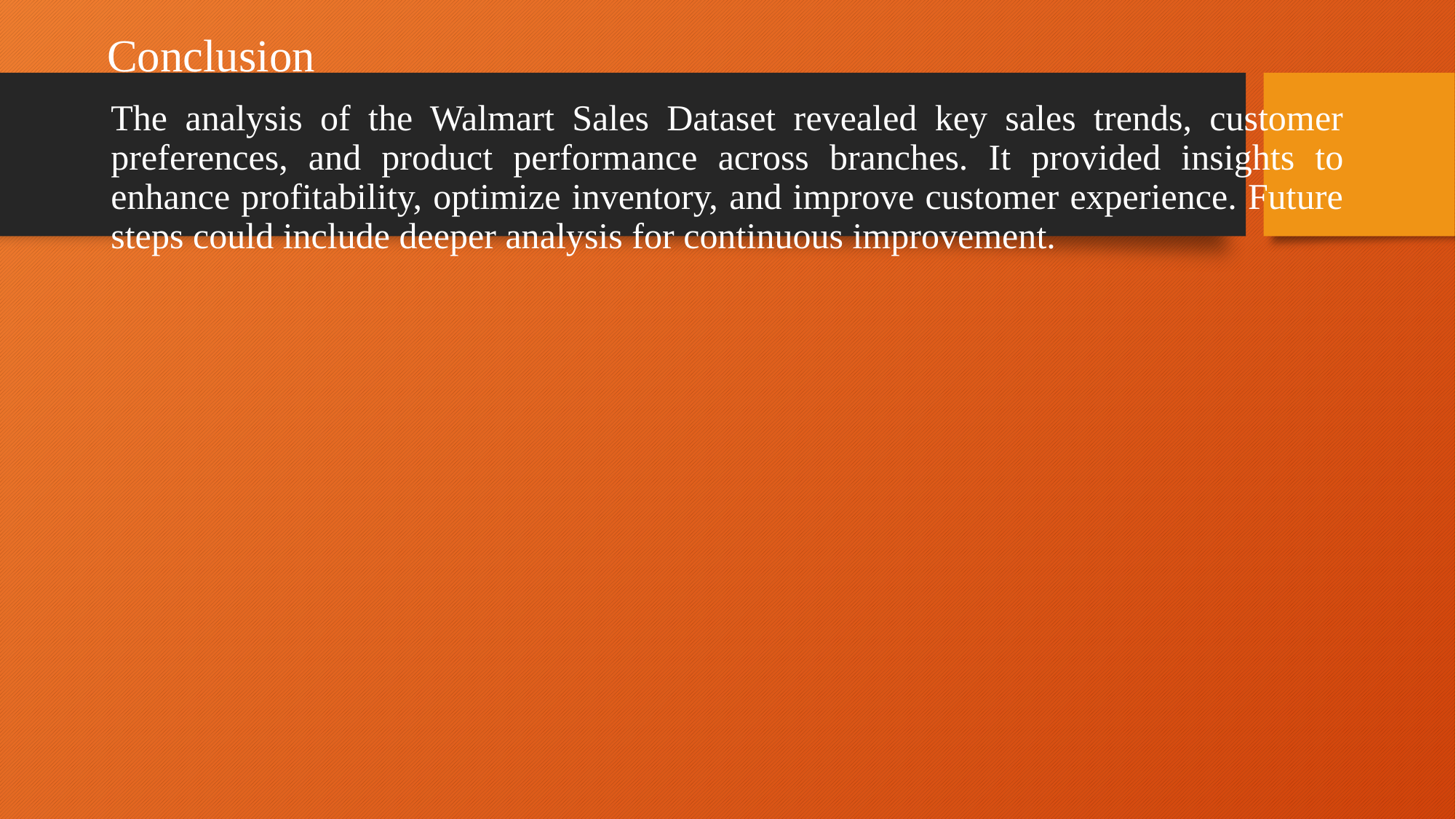

# Conclusion
The analysis of the Walmart Sales Dataset revealed key sales trends, customer preferences, and product performance across branches. It provided insights to enhance profitability, optimize inventory, and improve customer experience. Future steps could include deeper analysis for continuous improvement.